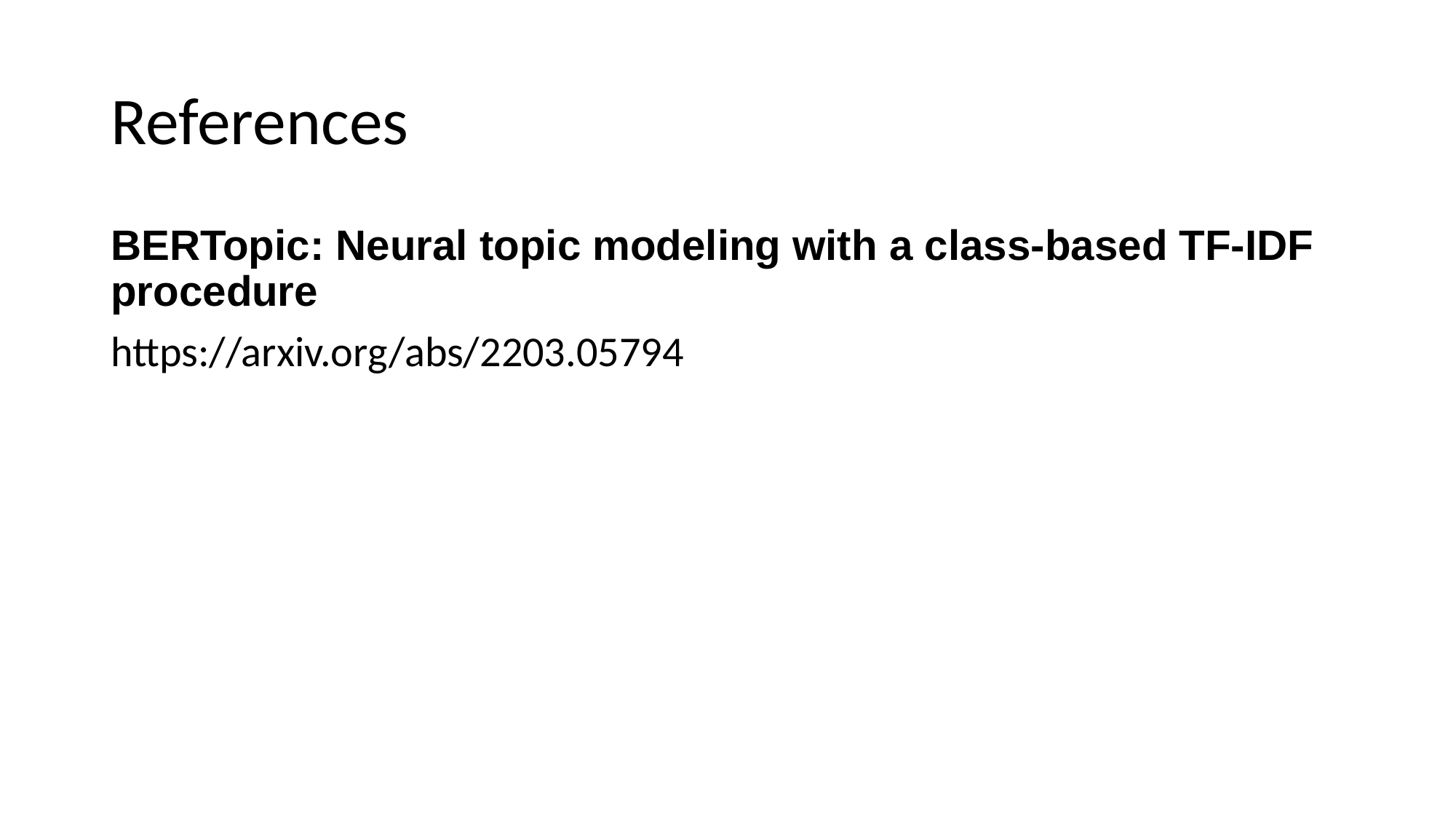

# References
BERTopic: Neural topic modeling with a class-based TF-IDF procedure
https://arxiv.org/abs/2203.05794